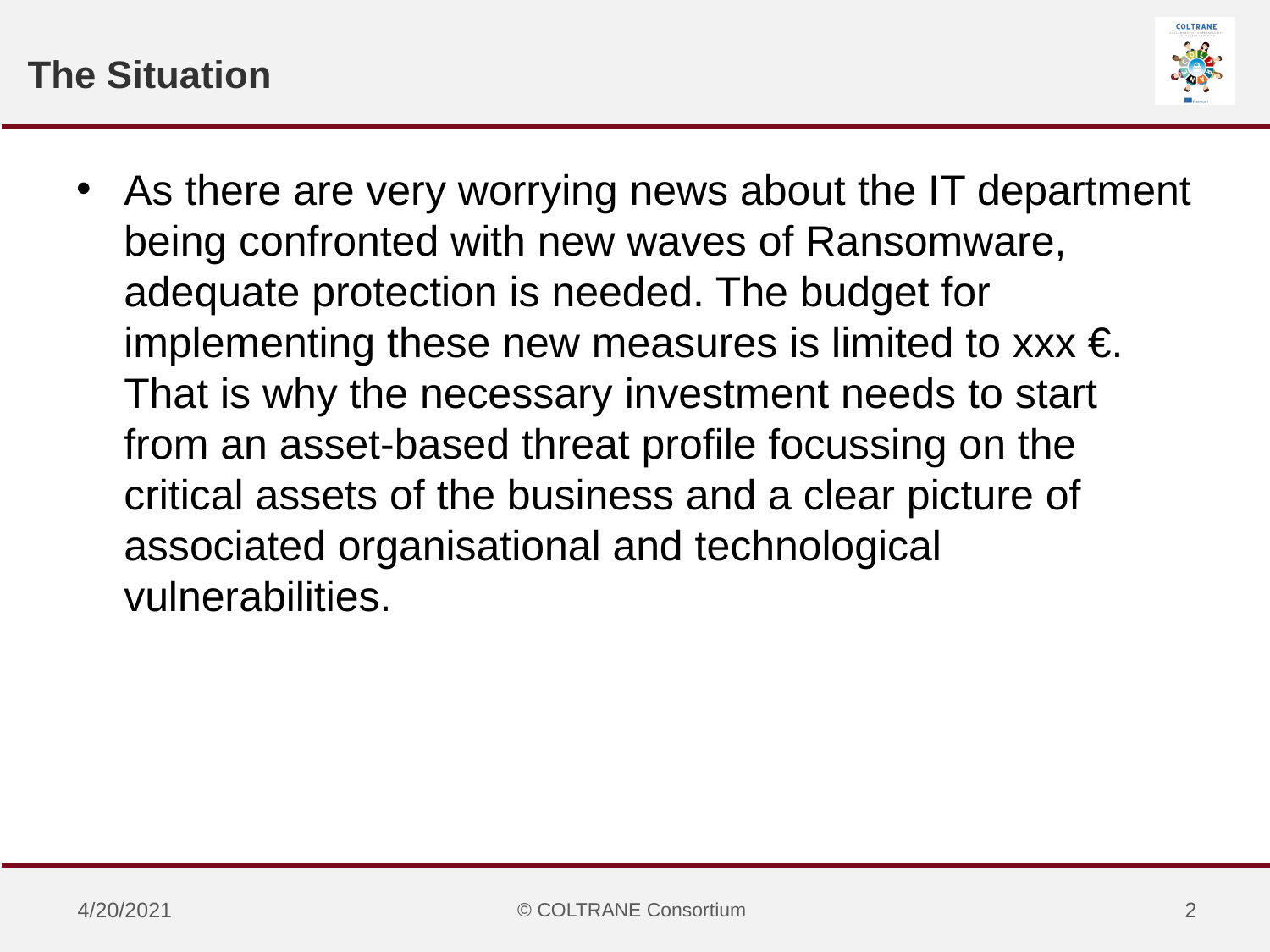

# The Situation
As there are very worrying news about the IT department being confronted with new waves of Ransomware, adequate protection is needed. The budget for implementing these new measures is limited to xxx €. That is why the necessary investment needs to start from an asset-based threat profile focussing on the critical assets of the business and a clear picture of associated organisational and technological vulnerabilities.
4/20/2021
© COLTRANE Consortium
2